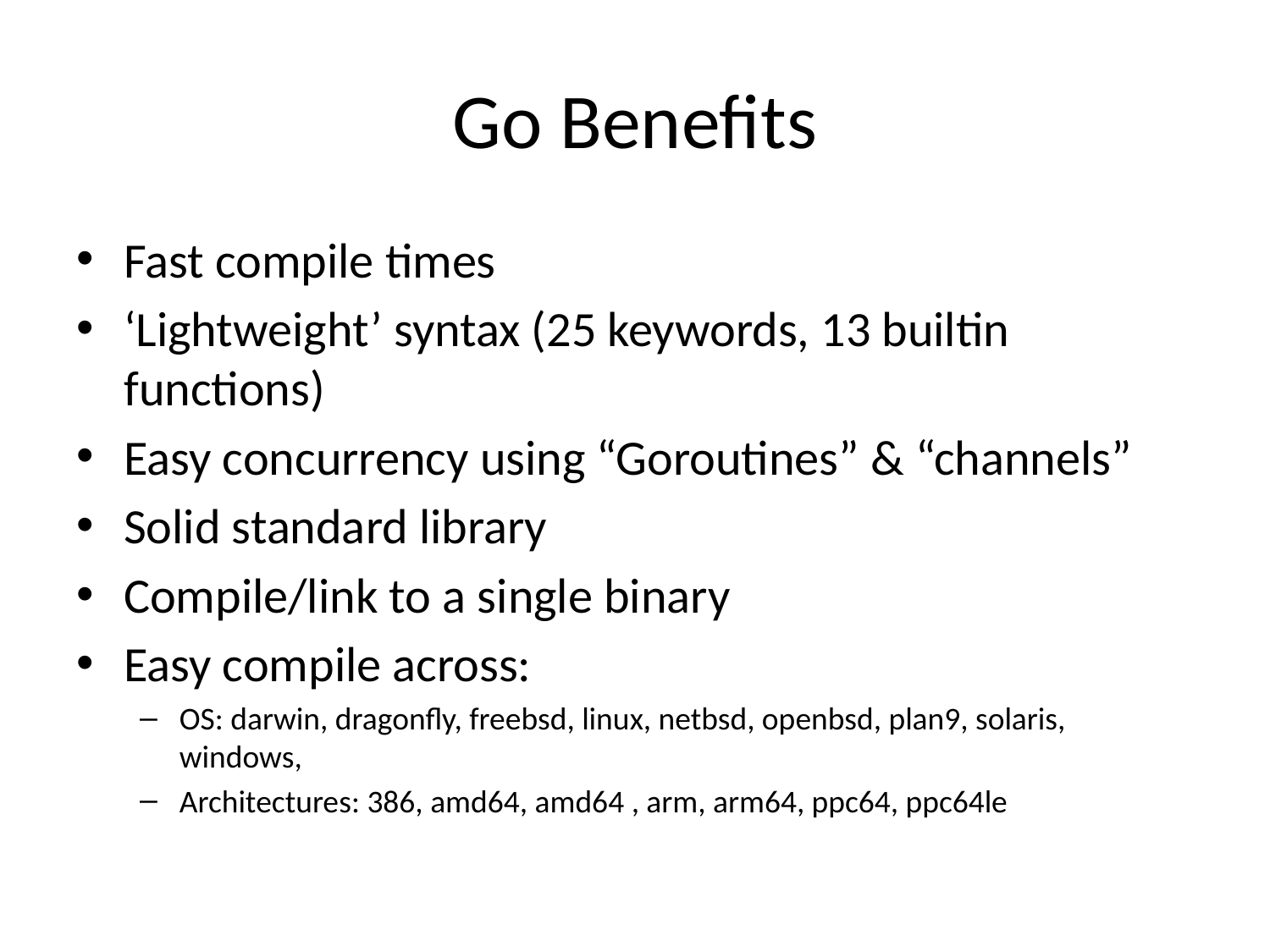

# Go Benefits
Fast compile times
‘Lightweight’ syntax (25 keywords, 13 builtin functions)
Easy concurrency using “Goroutines” & “channels”
Solid standard library
Compile/link to a single binary
Easy compile across:
OS: darwin, dragonfly, freebsd, linux, netbsd, openbsd, plan9, solaris, windows,
Architectures: 386, amd64, amd64 , arm, arm64, ppc64, ppc64le